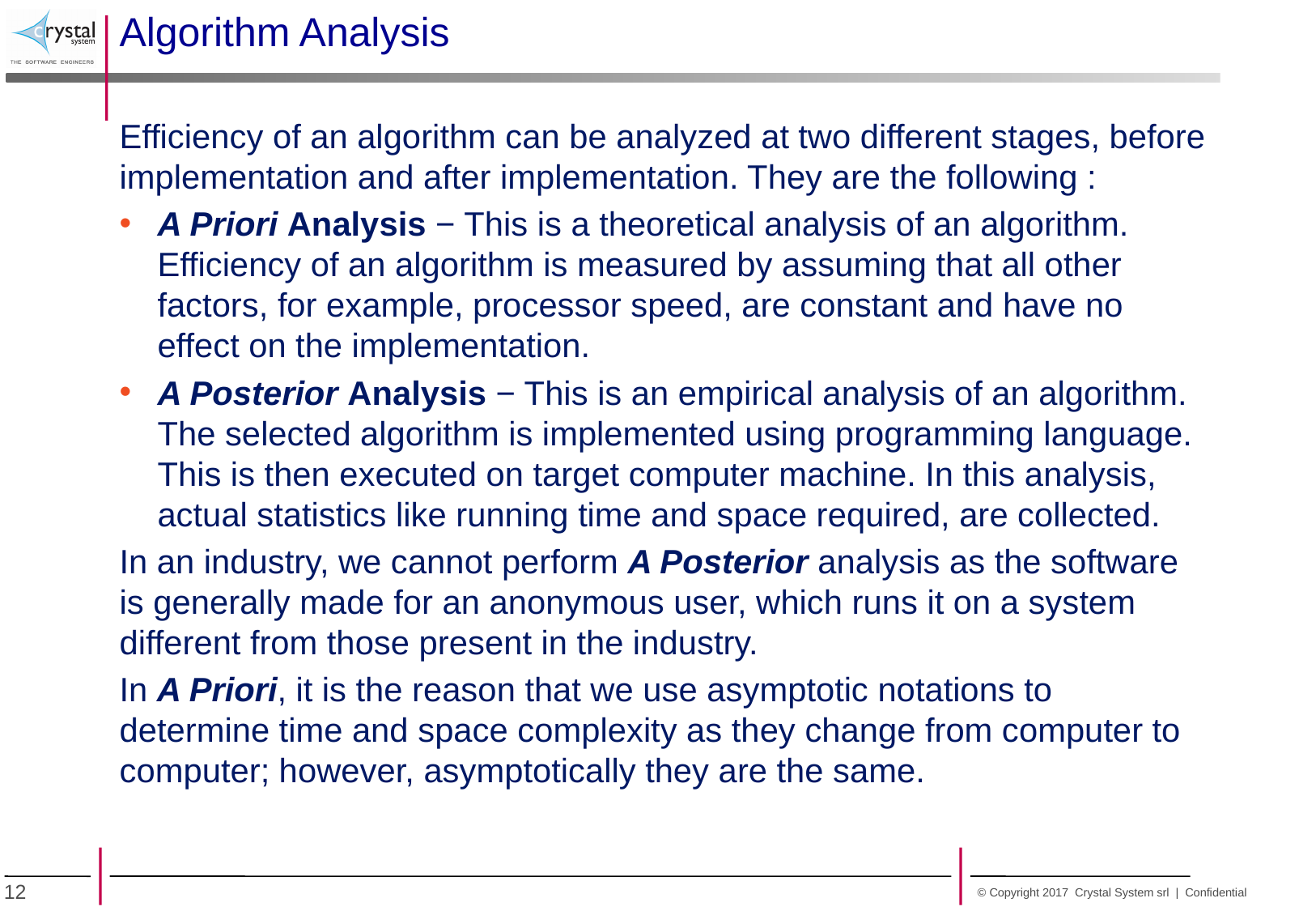

Algorithm Analysis

Efficiency of an algorithm can be analyzed at two different stages, before implementation and after implementation. They are the following :
A Priori Analysis − This is a theoretical analysis of an algorithm. Efficiency of an algorithm is measured by assuming that all other factors, for example, processor speed, are constant and have no effect on the implementation.
A Posterior Analysis − This is an empirical analysis of an algorithm. The selected algorithm is implemented using programming language. This is then executed on target computer machine. In this analysis, actual statistics like running time and space required, are collected.
In an industry, we cannot perform A Posterior analysis as the software is generally made for an anonymous user, which runs it on a system different from those present in the industry.
In A Priori, it is the reason that we use asymptotic notations to determine time and space complexity as they change from computer to computer; however, asymptotically they are the same.